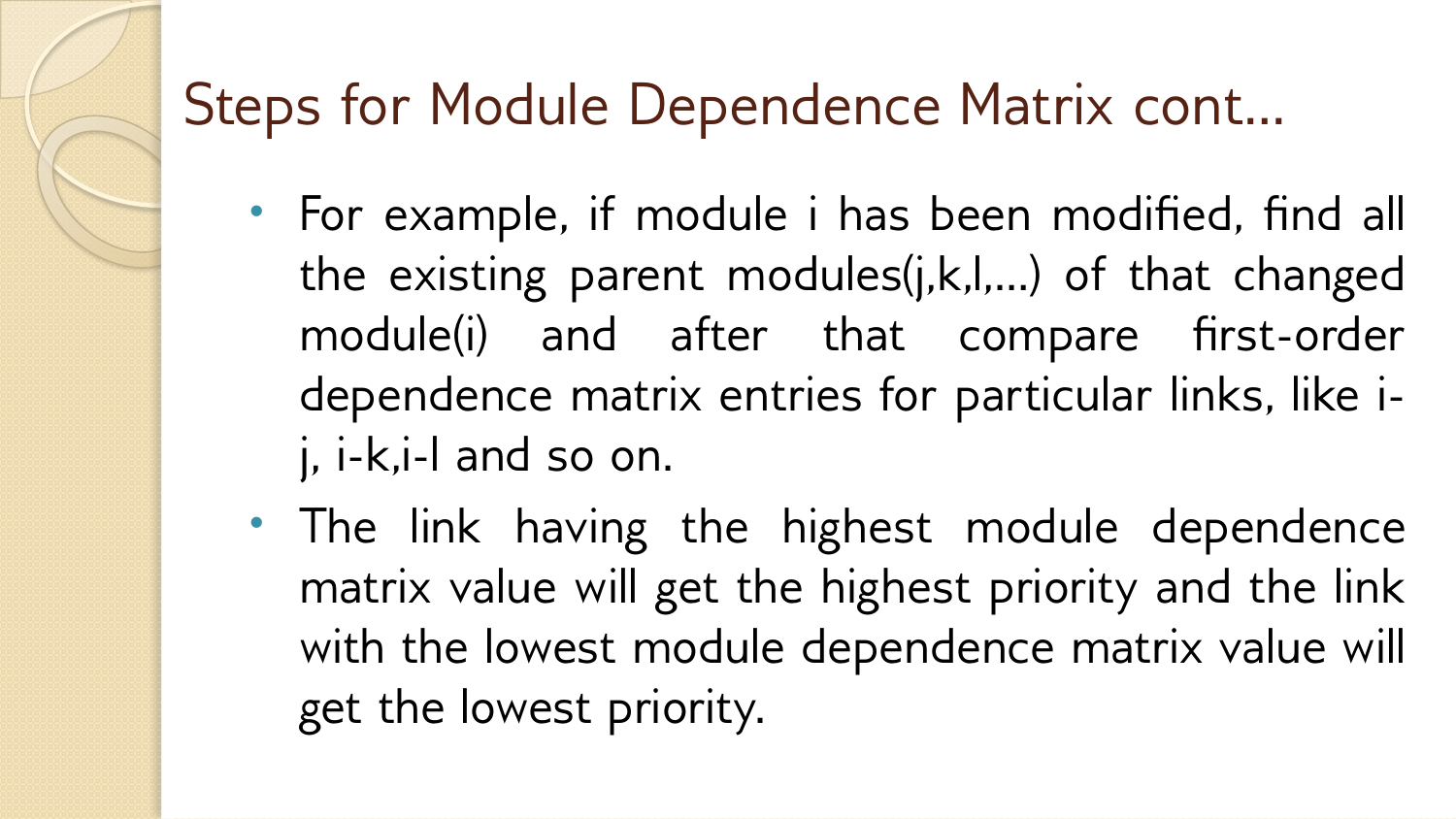

# Steps for Module Dependence Matrix cont…
For example, if module i has been modified, find all the existing parent modules(j,k,l,…) of that changed module(i) and after that compare first-order dependence matrix entries for particular links, like i-j, i-k,i-l and so on.
The link having the highest module dependence matrix value will get the highest priority and the link with the lowest module dependence matrix value will get the lowest priority.